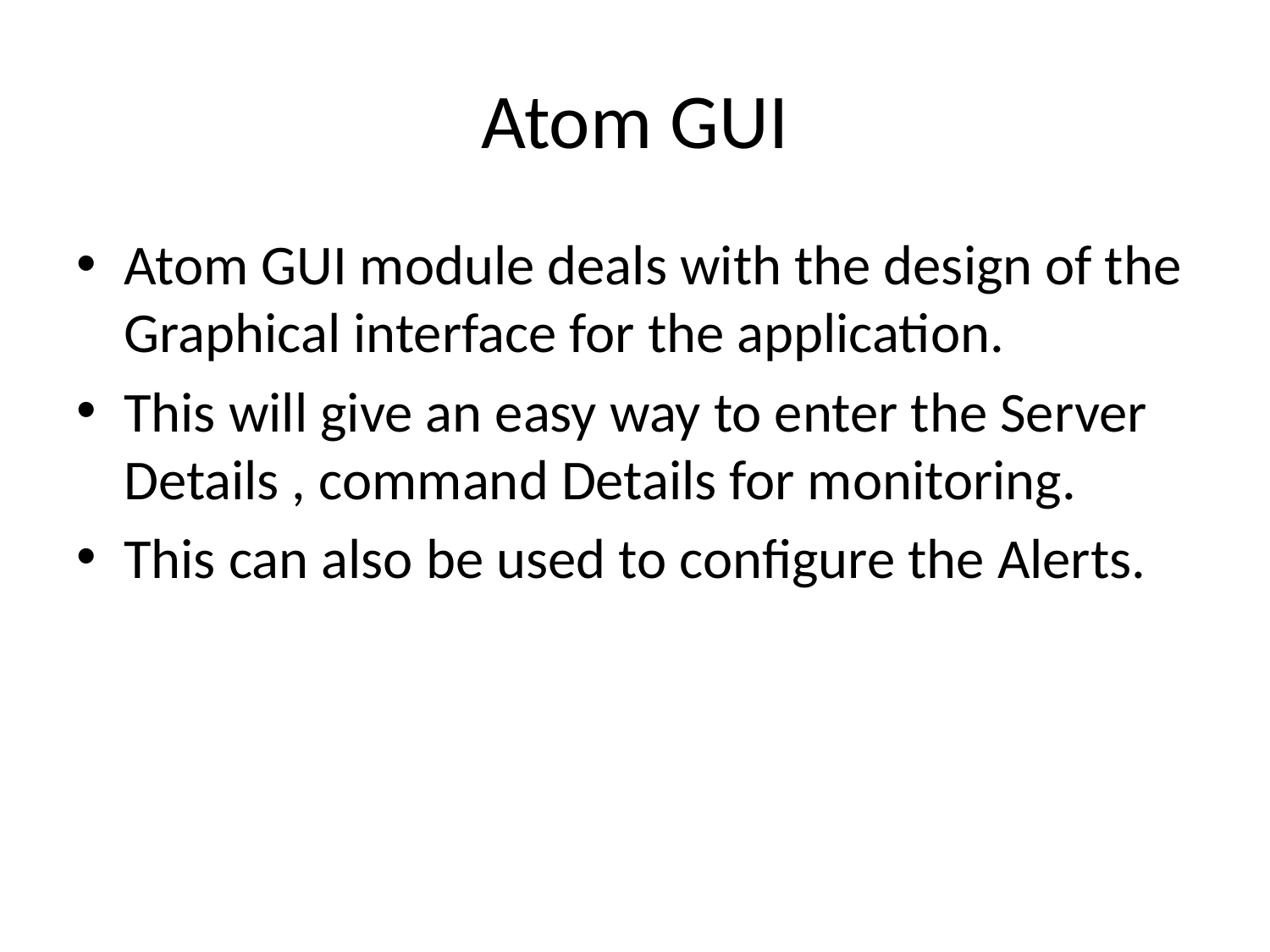

# Atom GUI
Atom GUI module deals with the design of the Graphical interface for the application.
This will give an easy way to enter the Server Details , command Details for monitoring.
This can also be used to configure the Alerts.